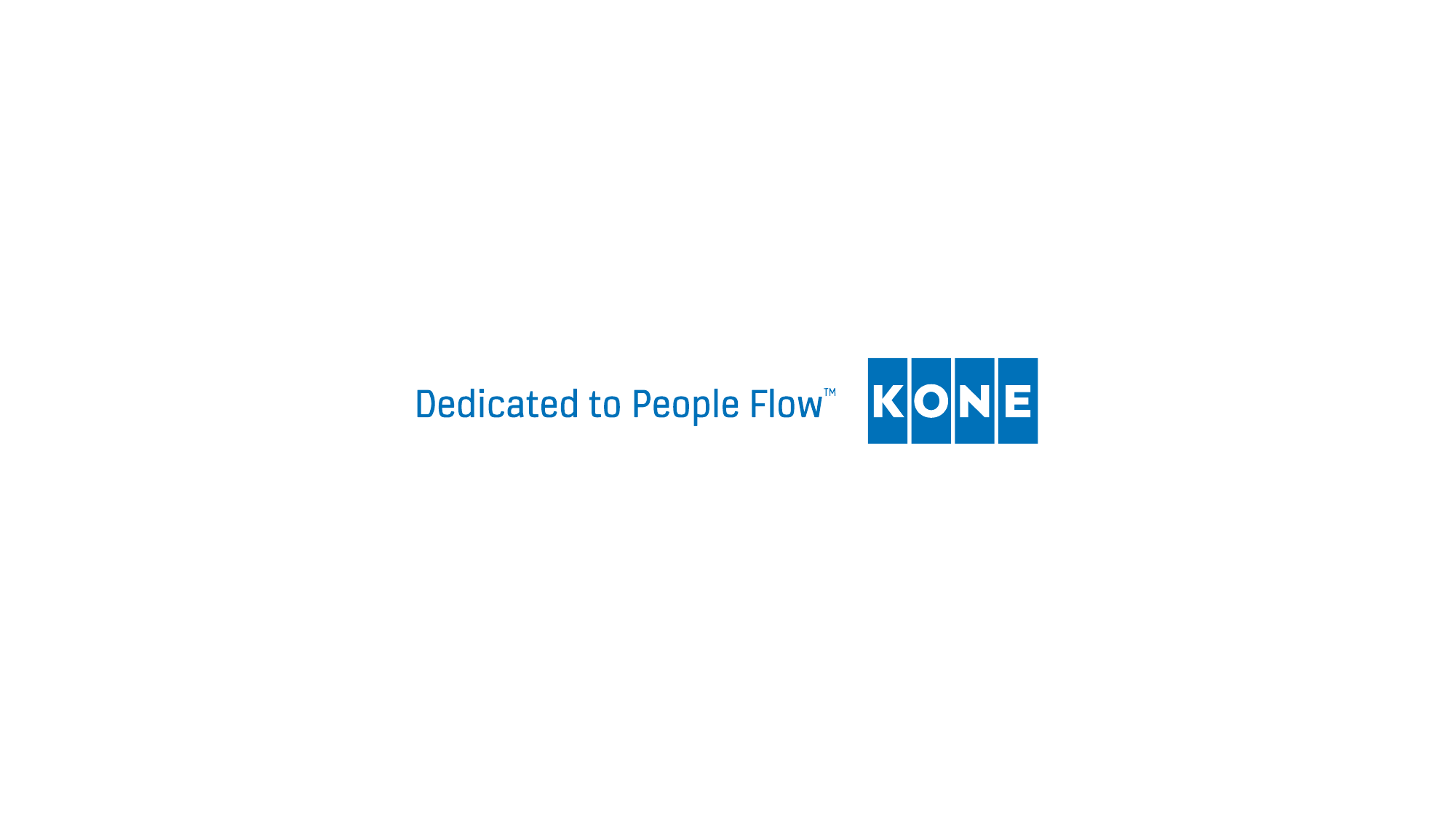

22
5 February 2021
Confidential  |  © KONE Corporation